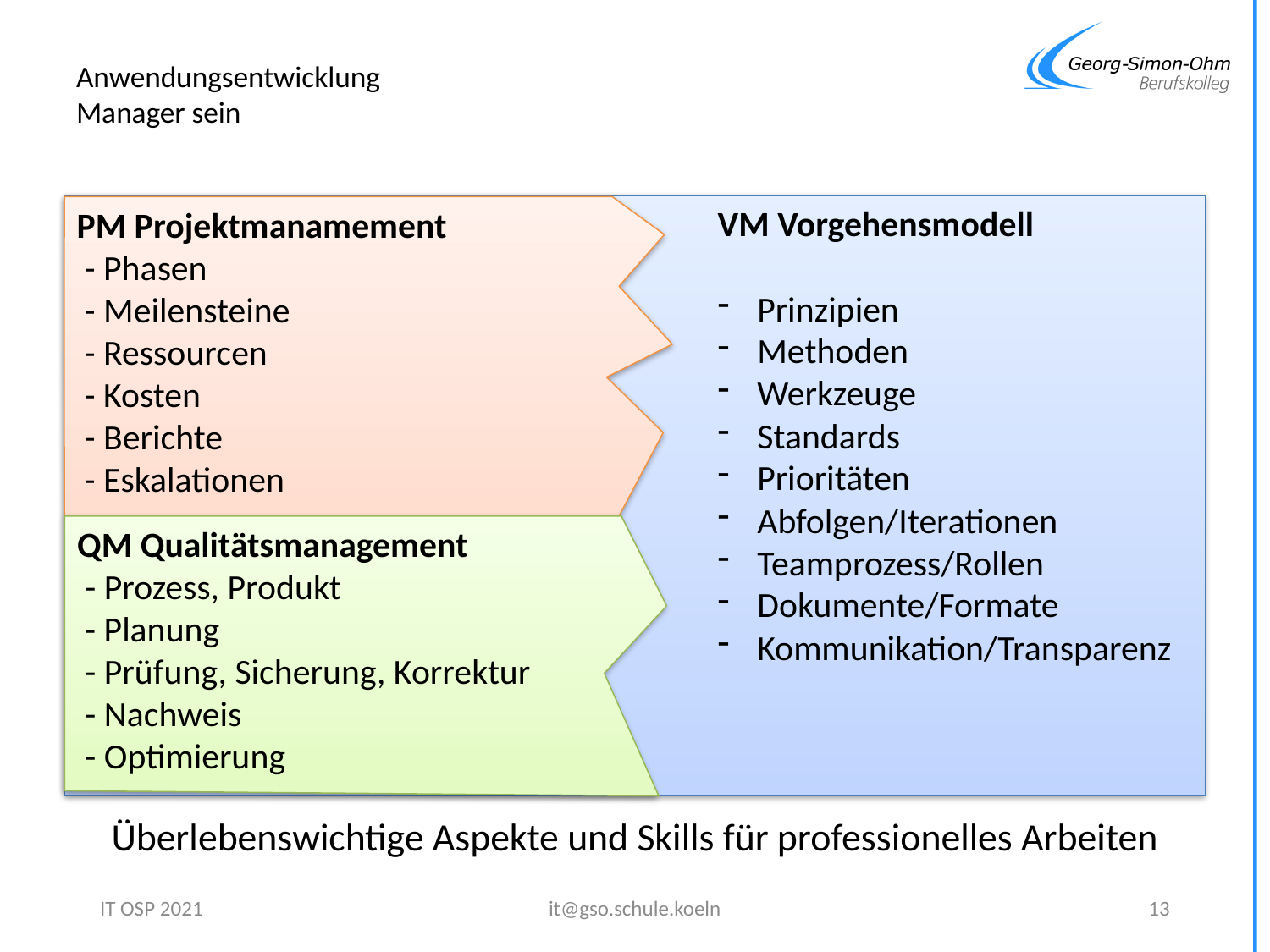

# Anwendungsentwicklung Manager sein

VM Vorgehensmodell

Prinzipien
Methoden
Werkzeuge
Standards
Prioritäten
Abfolgen/Iterationen
Teamprozess/Rollen
Dokumente/Formate
Kommunikation/Transparenz

PM Projektmanamement
 - Phasen
 - Meilensteine
 - Ressourcen
 - Kosten
 - Berichte
 - Eskalationen
QM Qualitätsmanagement
 - Prozess, Produkt
 - Planung
 - Prüfung, Sicherung, Korrektur
 - Nachweis
 - Optimierung
Überlebenswichtige Aspekte und Skills für professionelles Arbeiten
IT OSP 2021
it@gso.schule.koeln
13